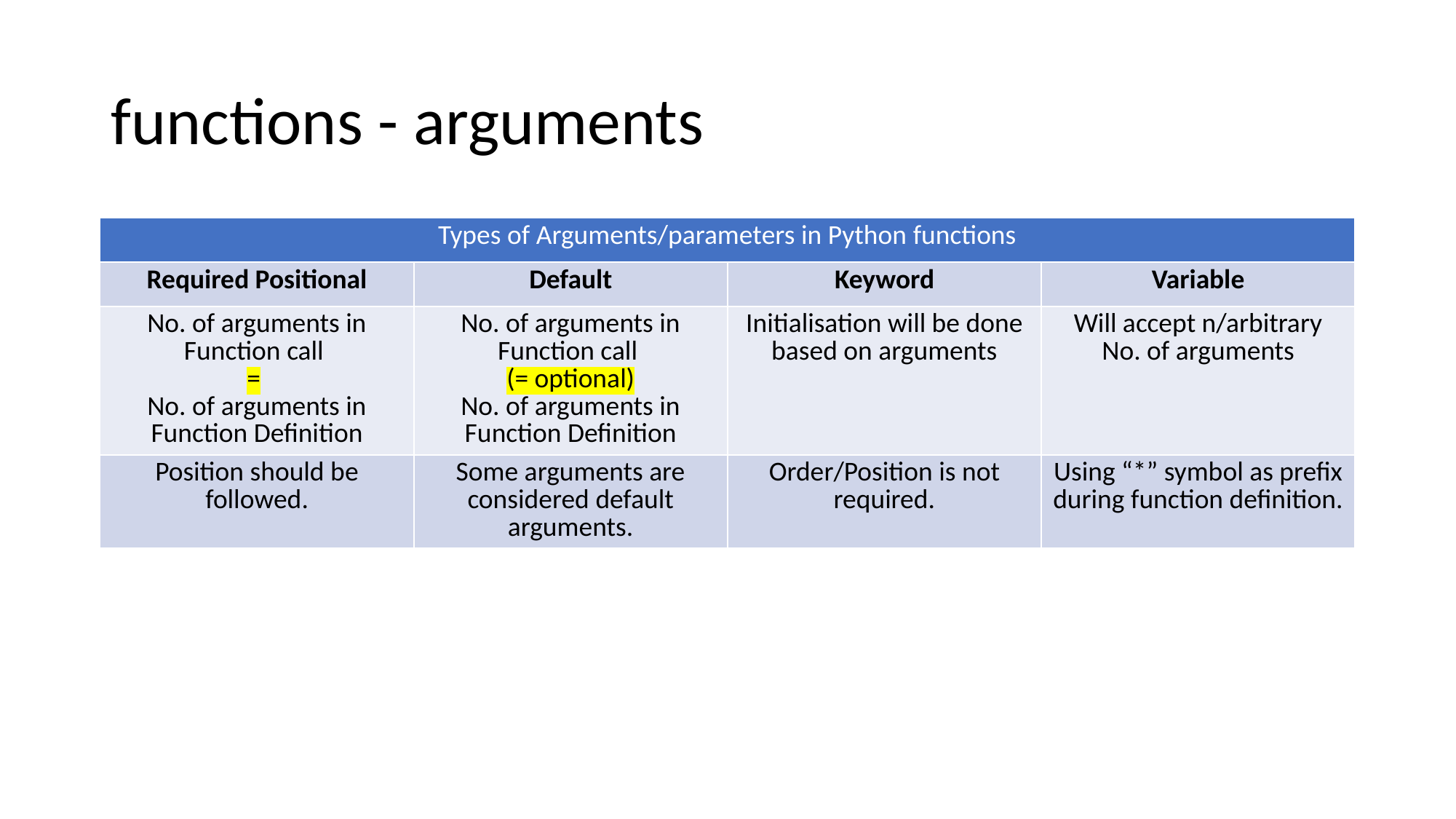

# functions - arguments
| Types of Arguments/parameters in Python functions |  |  |  |
| --- | --- | --- | --- |
| Required Positional | Default | Keyword | Variable |
| No. of arguments in Function call = No. of arguments in Function Definition | No. of arguments in Function call (= optional) No. of arguments in Function Definition | Initialisation will be done based on arguments | Will accept n/arbitrary No. of arguments |
| Position should be followed. | Some arguments are considered default arguments. | Order/Position is not required. | Using “\*” symbol as prefix during function definition. |